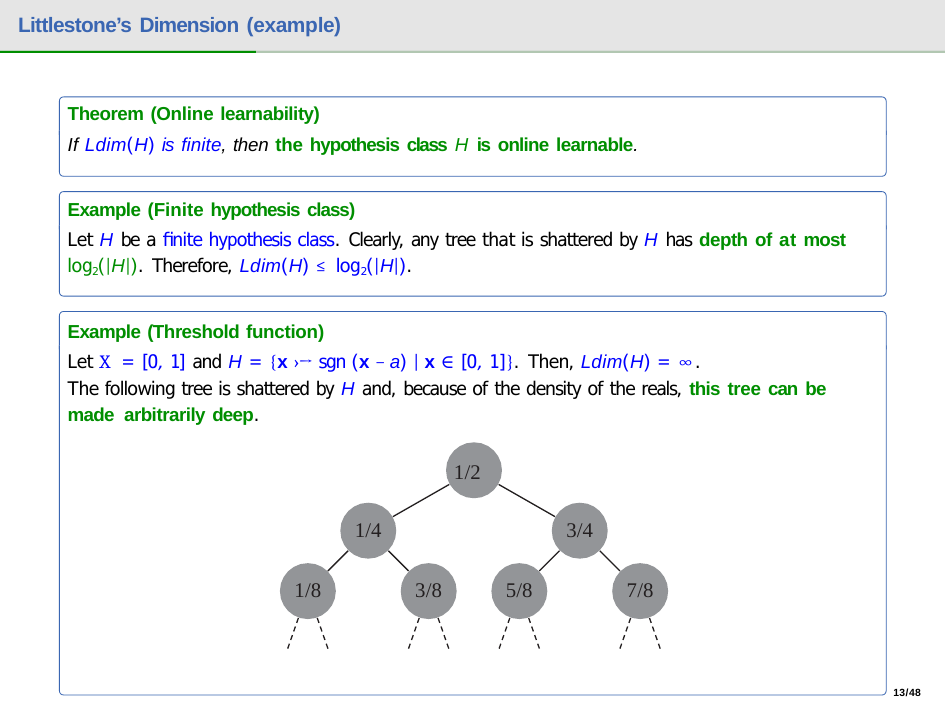

Littlestone’s Dimension (example)

Theorem (Online learnability)
If Ldim(H) is finite, then the hypothesis class H is online learnable.

Example (Finite hypothesis class)
Let H be a finite hypothesis class. Clearly, any tree that is shattered by H has depth of at most
log2(|H|). Therefore, Ldim(H) ≤ log2(|H|).

Example (Threshold function)
Let X = [0, 1] and H = {x ›→ sgn (x − a) | x ∈ [0, 1]}. Then, Ldim(H) = ∞.
The following tree is shattered by H and, because of the density of the reals, this tree can be made  arbitrarily deep.

1/2

1/4
3/4

1/8
3/8
5/8
7/8
13/48